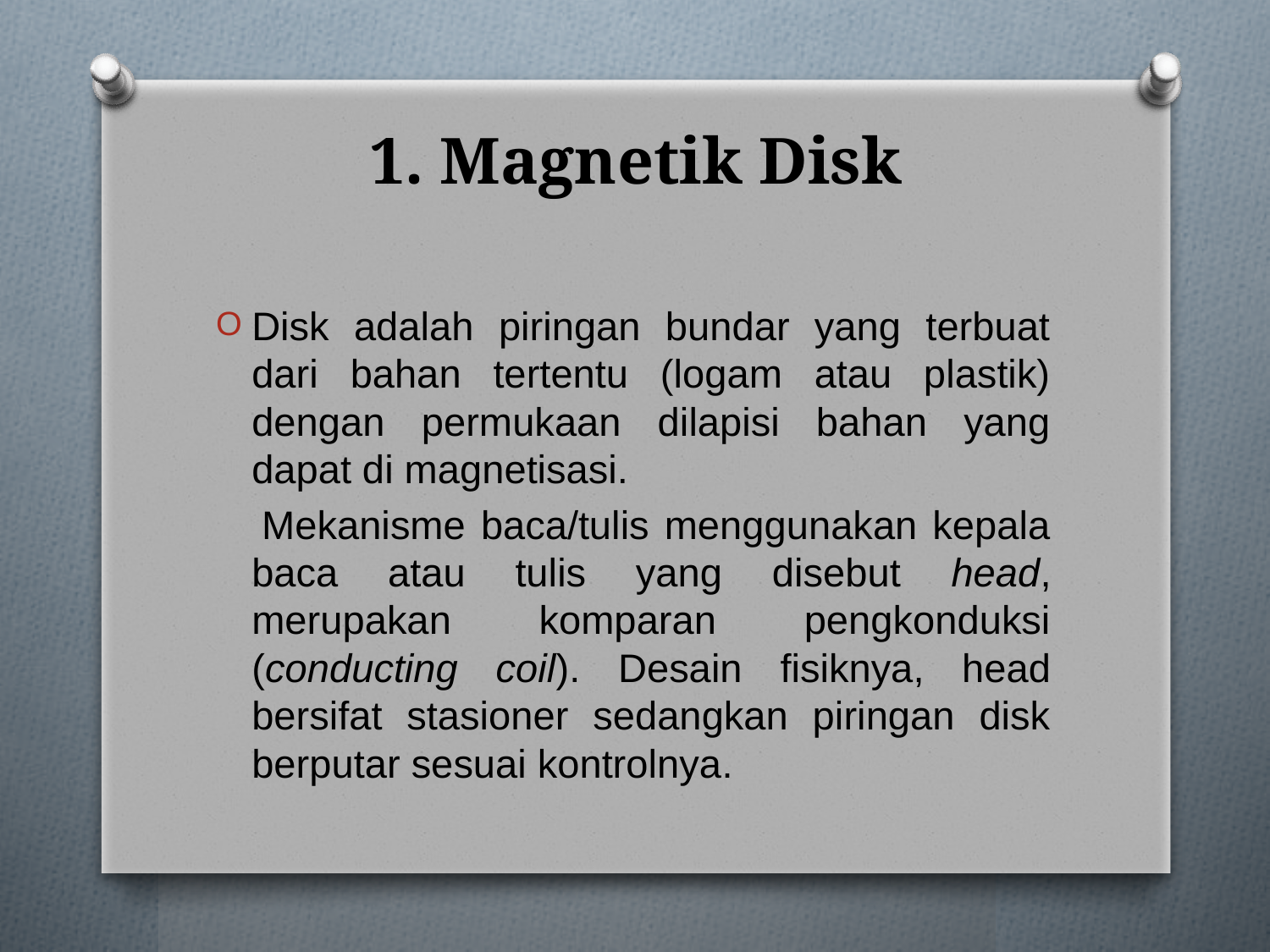

# 1. Magnetik Disk
Disk adalah piringan bundar yang terbuat dari bahan tertentu (logam atau plastik) dengan permukaan dilapisi bahan yang dapat di magnetisasi.
   Mekanisme baca/tulis menggunakan kepala baca atau tulis yang disebut head, merupakan komparan pengkonduksi (conducting coil). Desain fisiknya, head bersifat stasioner sedangkan piringan disk berputar sesuai kontrolnya.